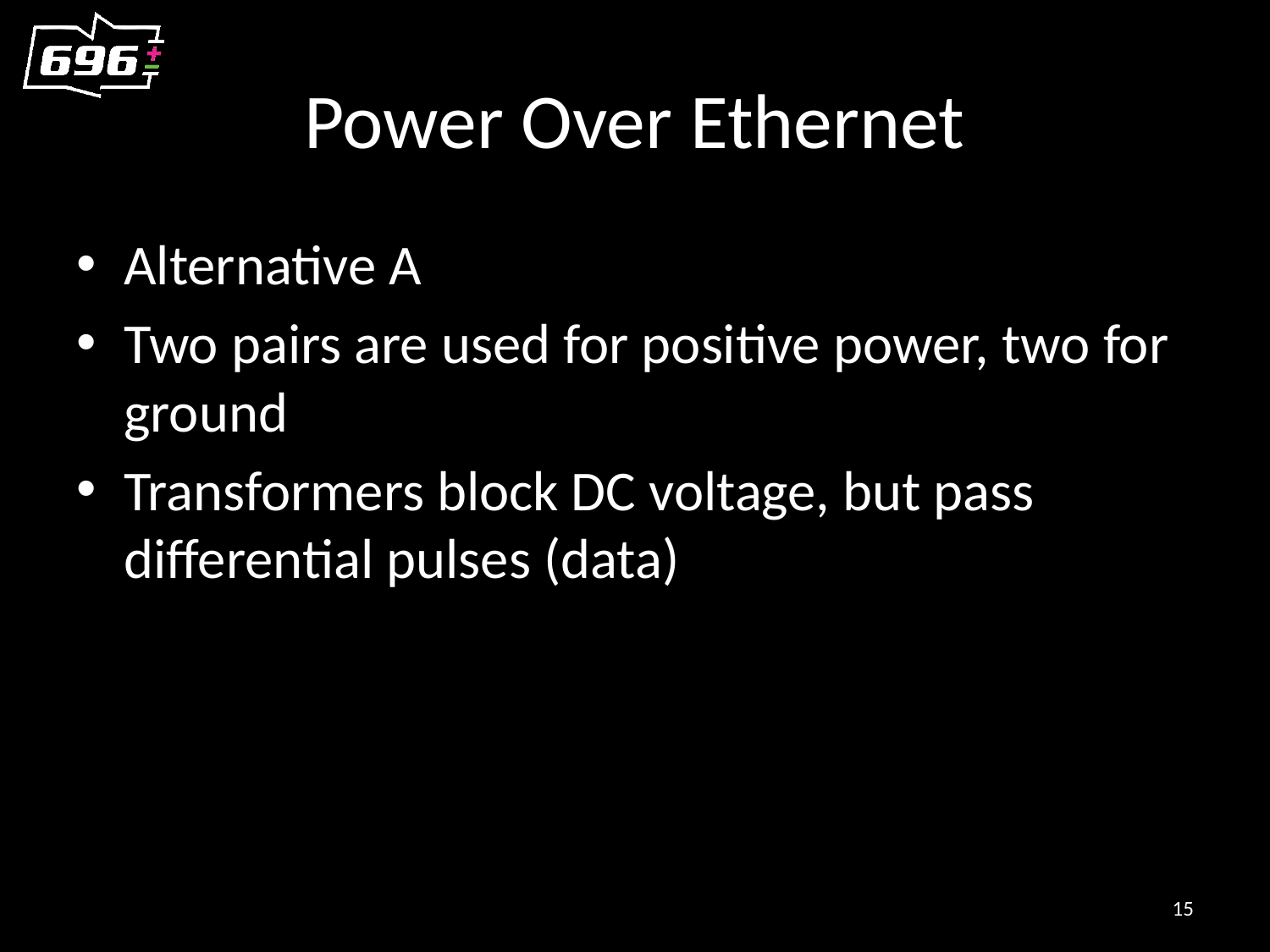

# Power Over Ethernet
Alternative A
Two pairs are used for positive power, two for ground
Transformers block DC voltage, but pass differential pulses (data)
15